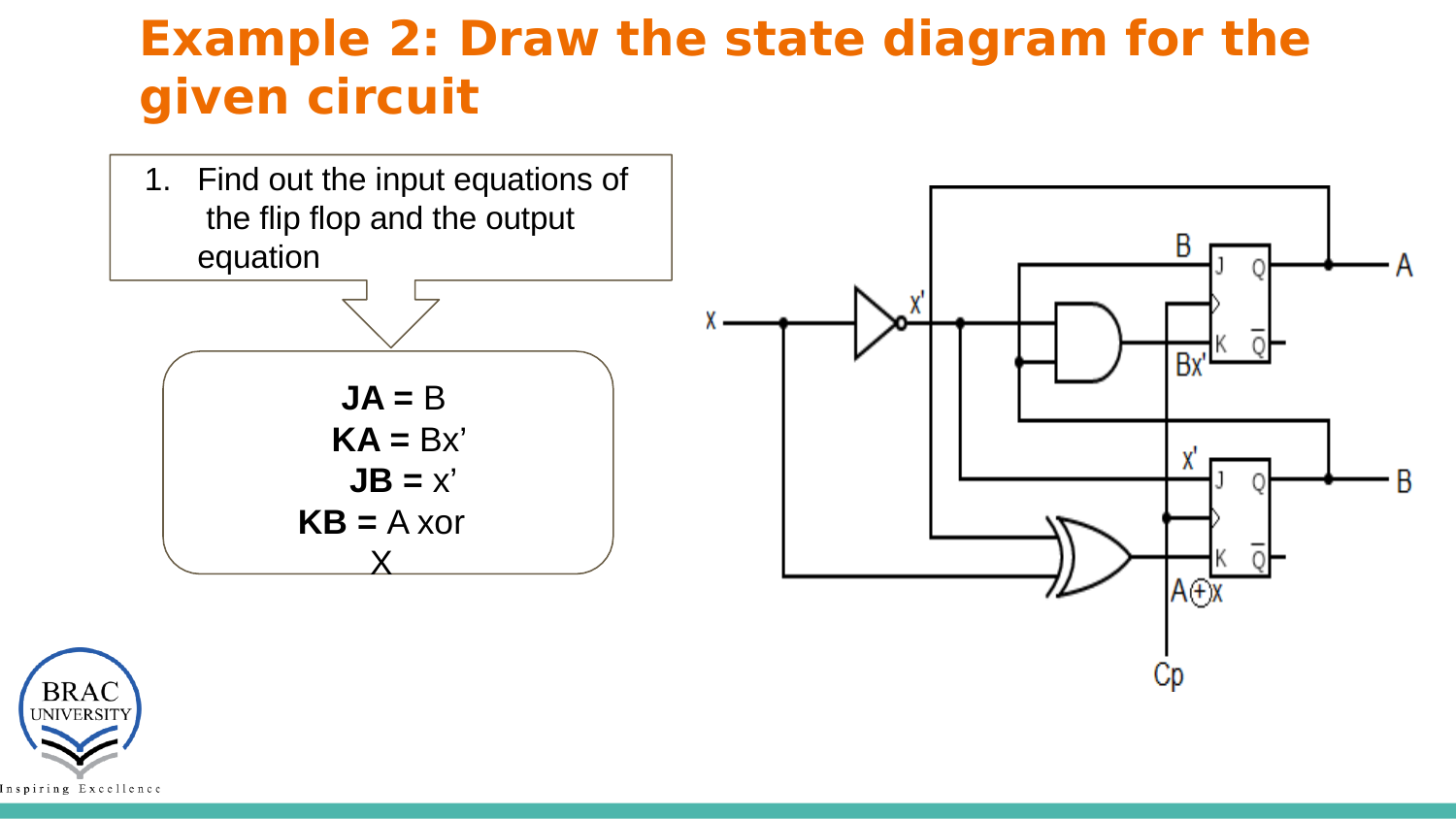

# Example 2: Draw the state diagram for the given circuit

1.	Find out the input equations of  the flip flop and the output  equation

JA = B  KA = Bx’  JB = x’
KB = A xor X